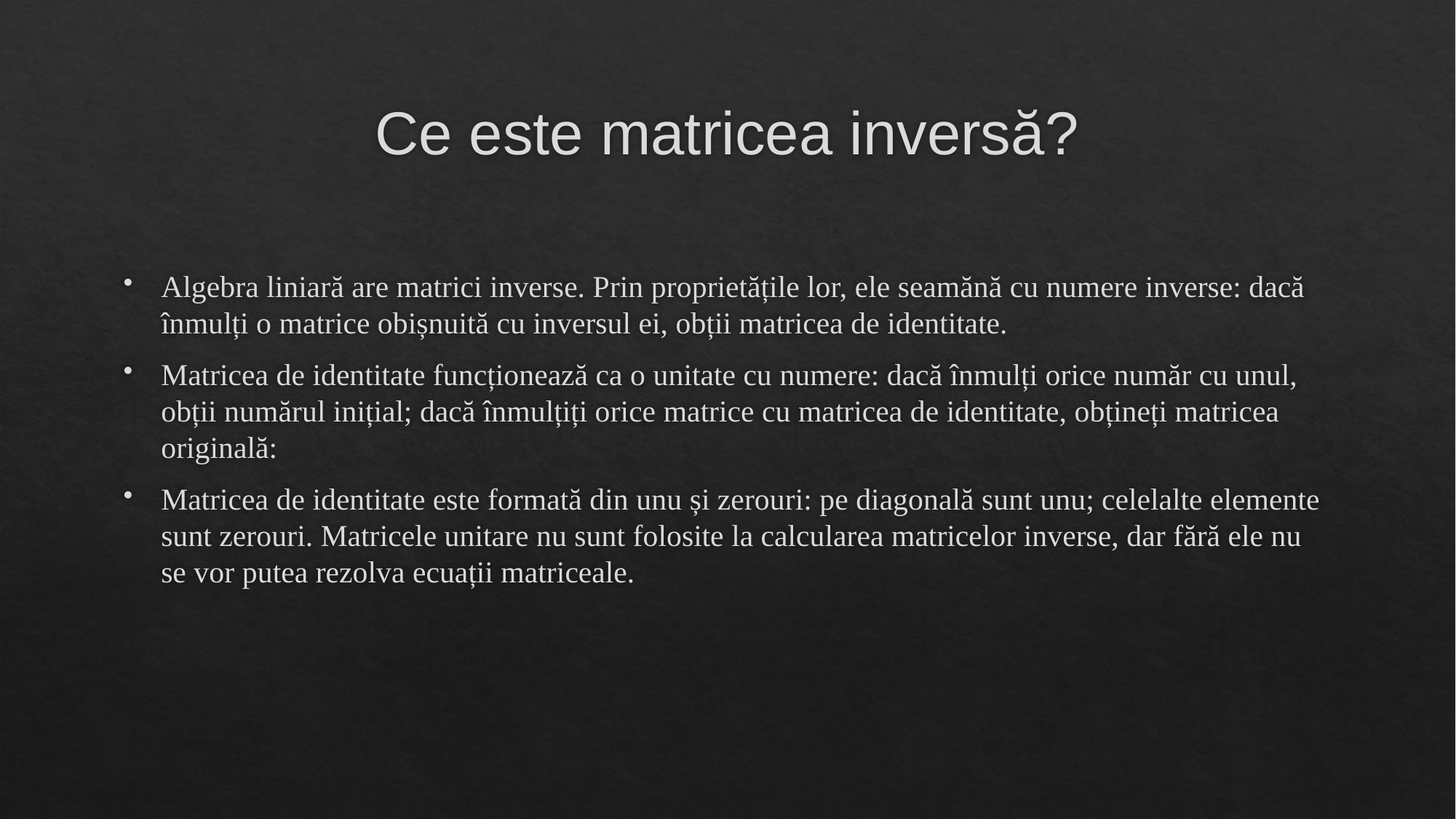

# Ce este matricea inversă?
Algebra liniară are matrici inverse. Prin proprietățile lor, ele seamănă cu numere inverse: dacă înmulți o matrice obișnuită cu inversul ei, obții matricea de identitate.
Matricea de identitate funcționează ca o unitate cu numere: dacă înmulți orice număr cu unul, obții numărul inițial; dacă înmulțiți orice matrice cu matricea de identitate, obțineți matricea originală:
Matricea de identitate este formată din unu și zerouri: pe diagonală sunt unu; celelalte elemente sunt zerouri. Matricele unitare nu sunt folosite la calcularea matricelor inverse, dar fără ele nu se vor putea rezolva ecuații matriceale.